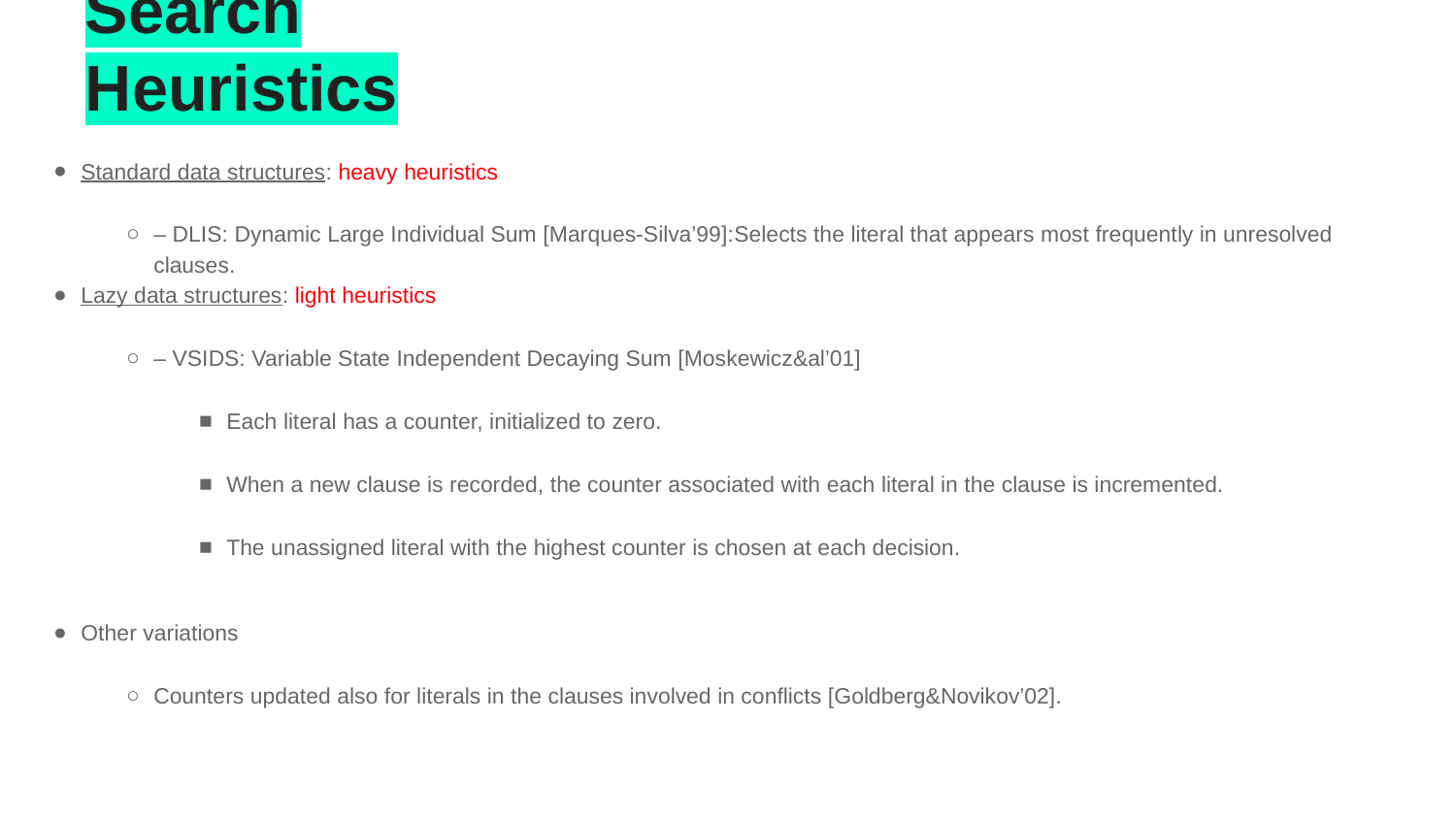

# Search Heuristics
Standard data structures: heavy heuristics
– DLIS: Dynamic Large Individual Sum [Marques-Silva’99]:Selects the literal that appears most frequently in unresolved clauses.
Lazy data structures: light heuristics
– VSIDS: Variable State Independent Decaying Sum [Moskewicz&al’01]
Each literal has a counter, initialized to zero.
When a new clause is recorded, the counter associated with each literal in the clause is incremented.
The unassigned literal with the highest counter is chosen at each decision.

Other variations
Counters updated also for literals in the clauses involved in conflicts [Goldberg&Novikov’02].